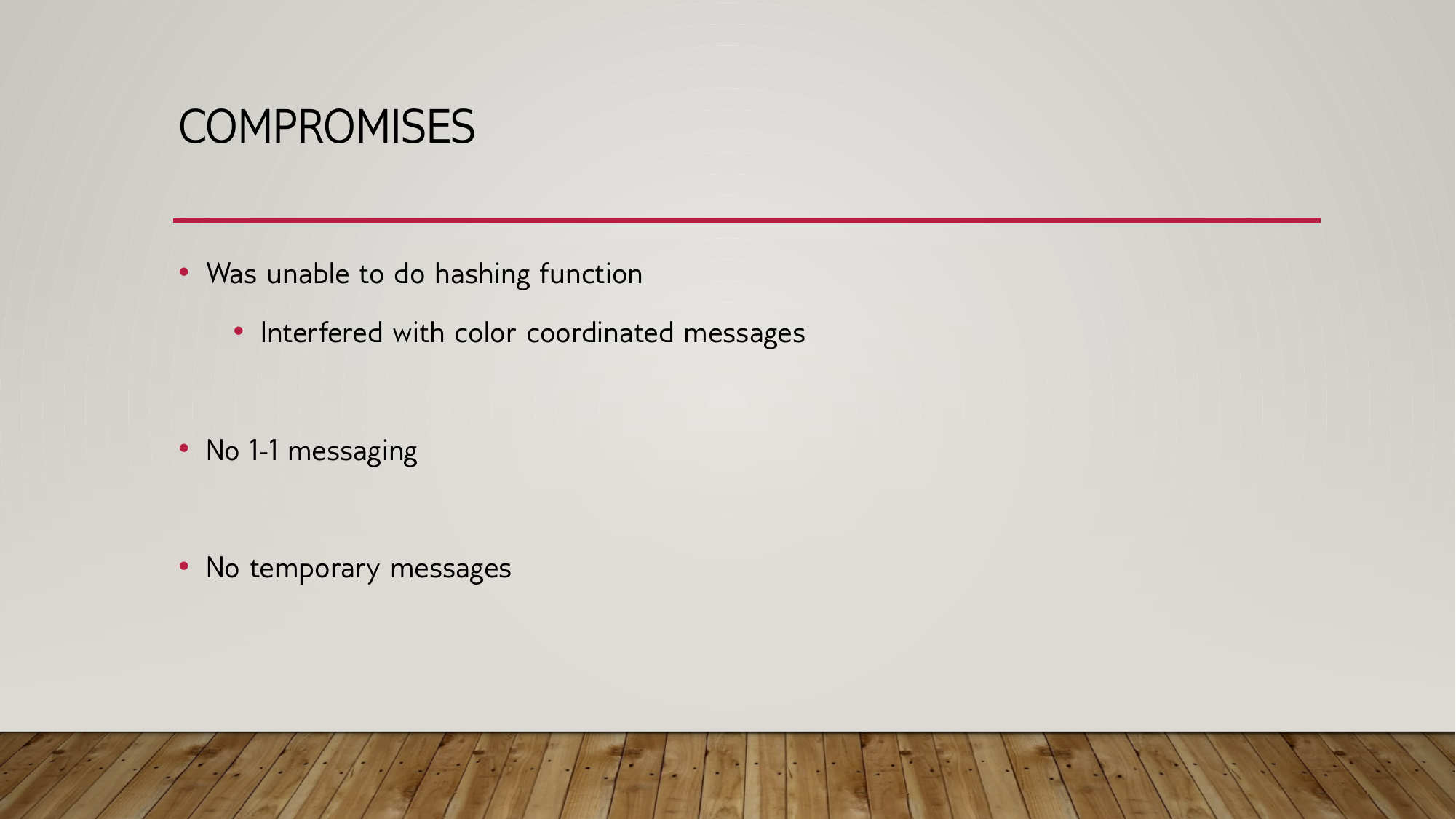

# Compromises
Was unable to do hashing function
Interfered with color coordinated messages

No 1-1 messaging

No temporary messages